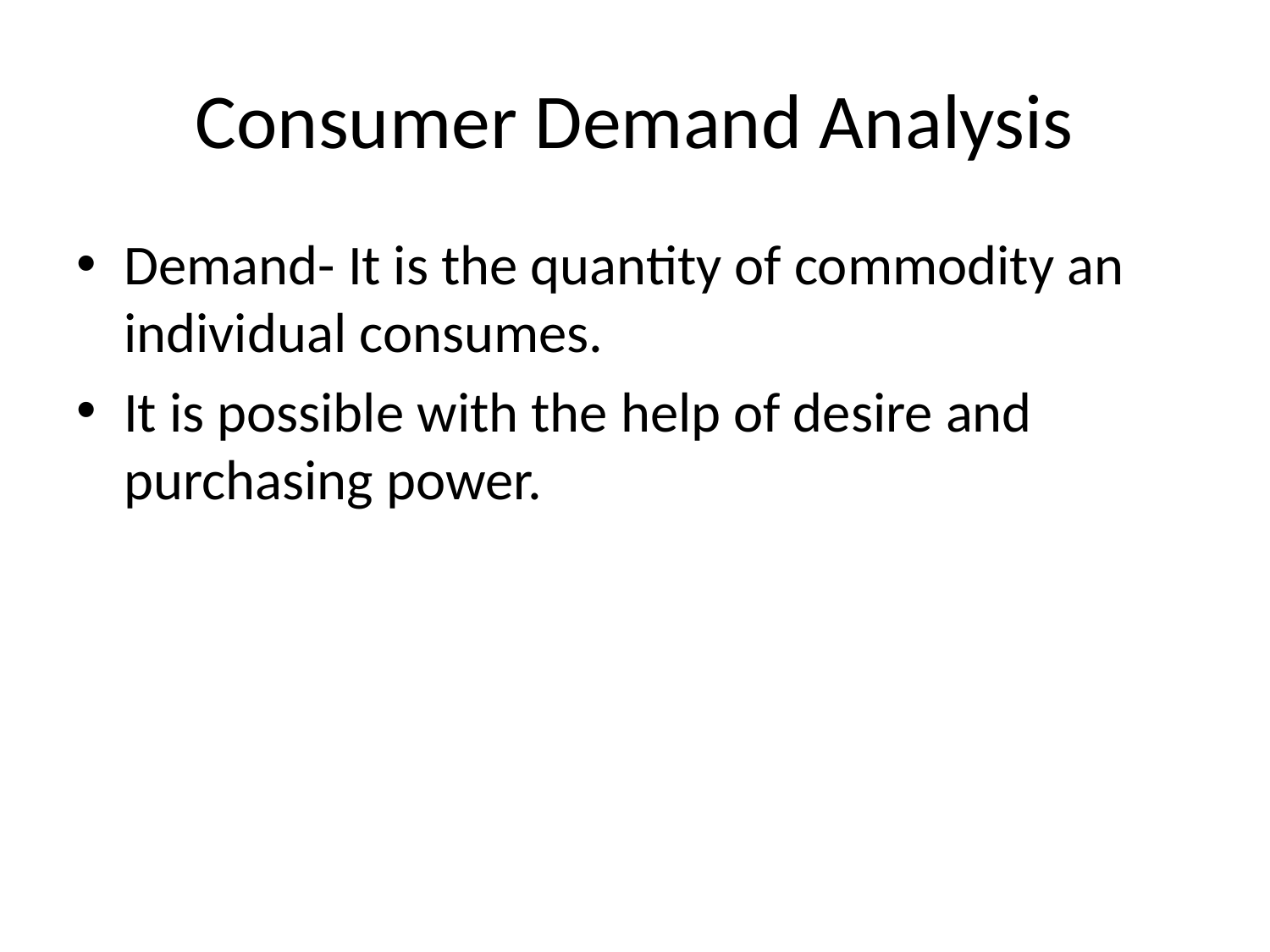

# Consumer Demand Analysis
Demand- It is the quantity of commodity an individual consumes.
It is possible with the help of desire and purchasing power.